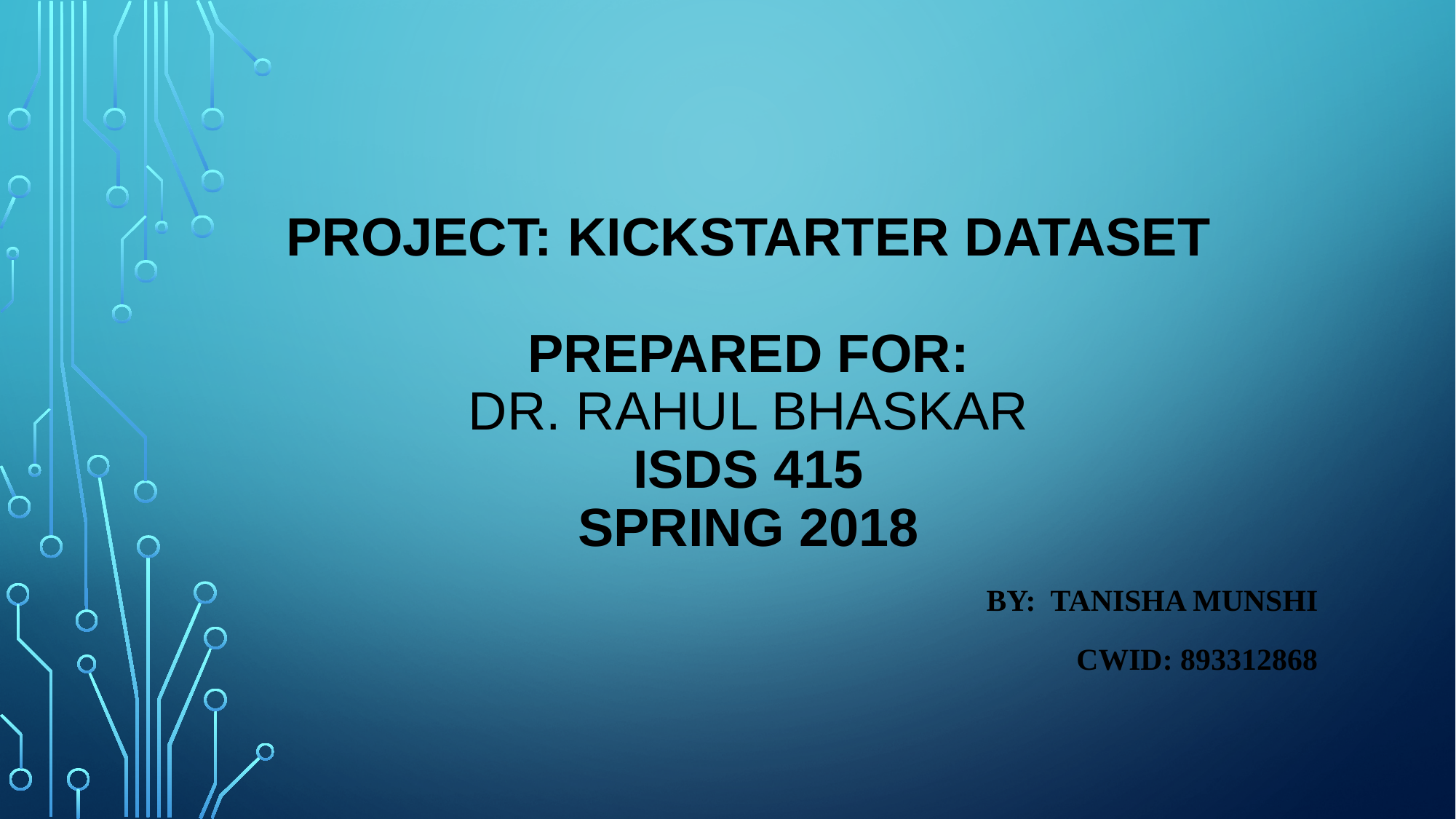

# Project: Kickstarter dataset Prepared for: Dr. Rahul Bhaskar ISDS 415 Spring 2018
BY:  Tanisha munshi
CWID: 893312868